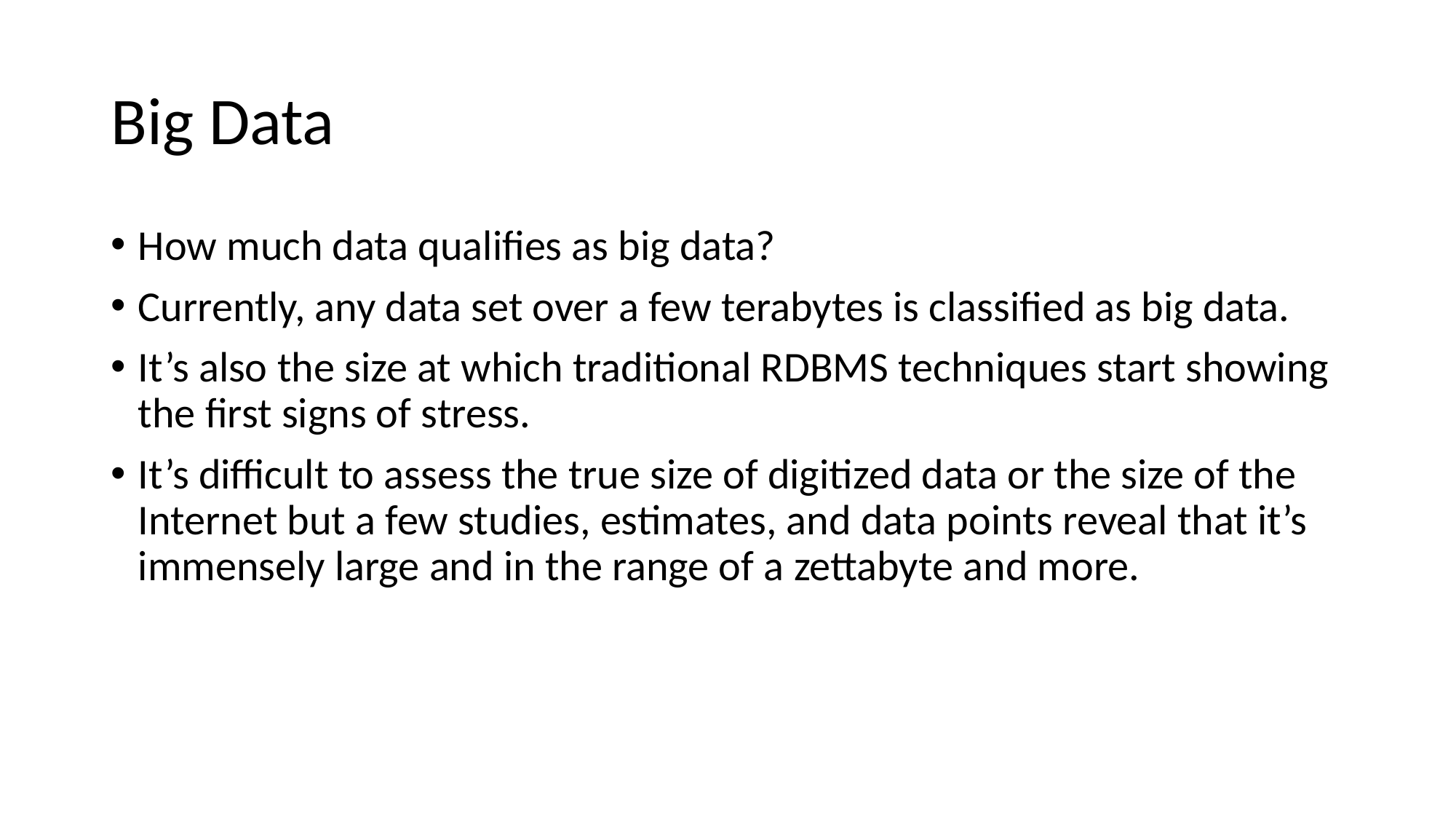

# Big Data
How much data qualifies as big data?
Currently, any data set over a few terabytes is classified as big data.
It’s also the size at which traditional RDBMS techniques start showing the first signs of stress.
It’s difficult to assess the true size of digitized data or the size of the Internet but a few studies, estimates, and data points reveal that it’s immensely large and in the range of a zettabyte and more.